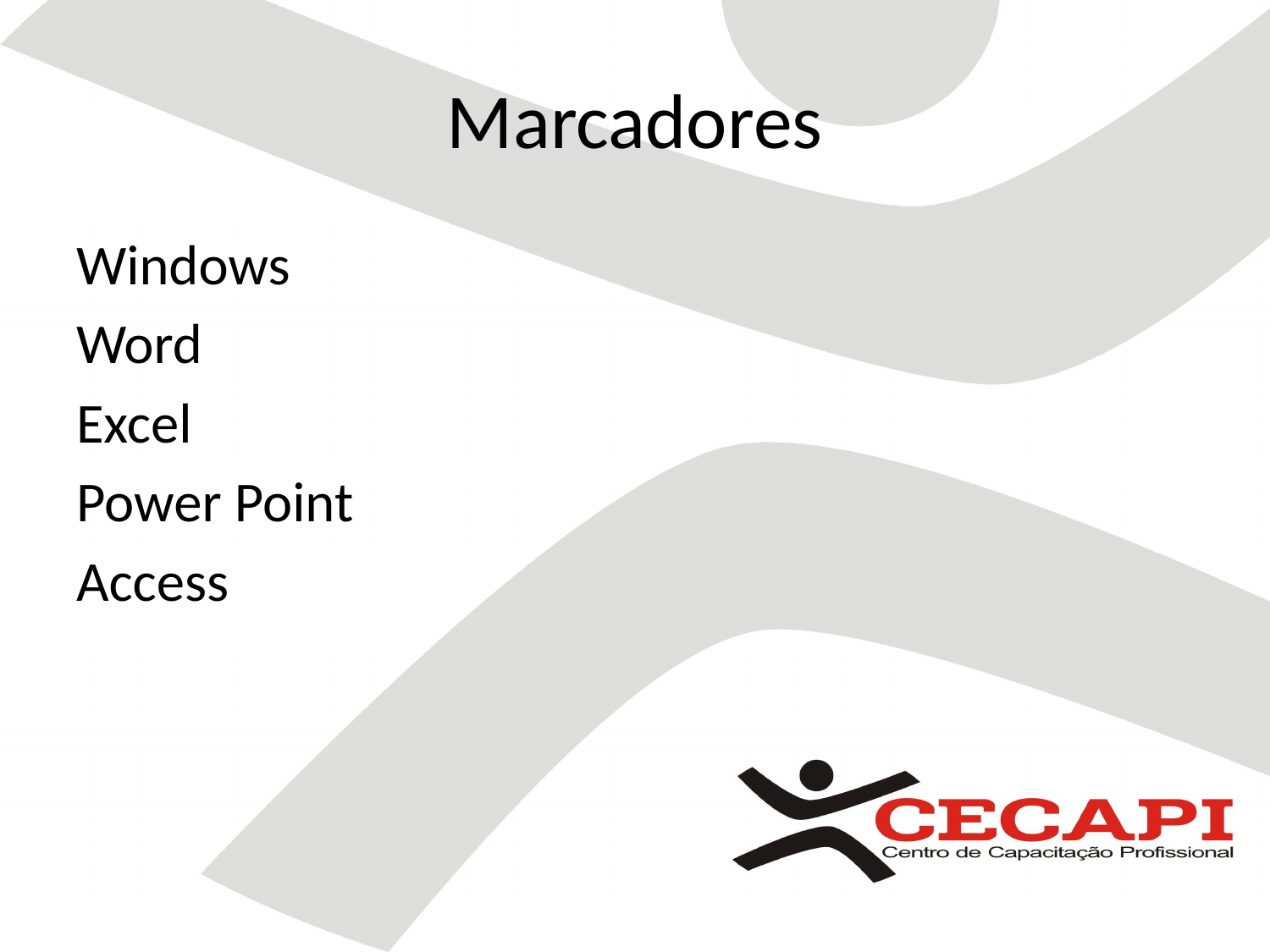

# Marcadores
Windows
Word
Excel
Power Point
Access